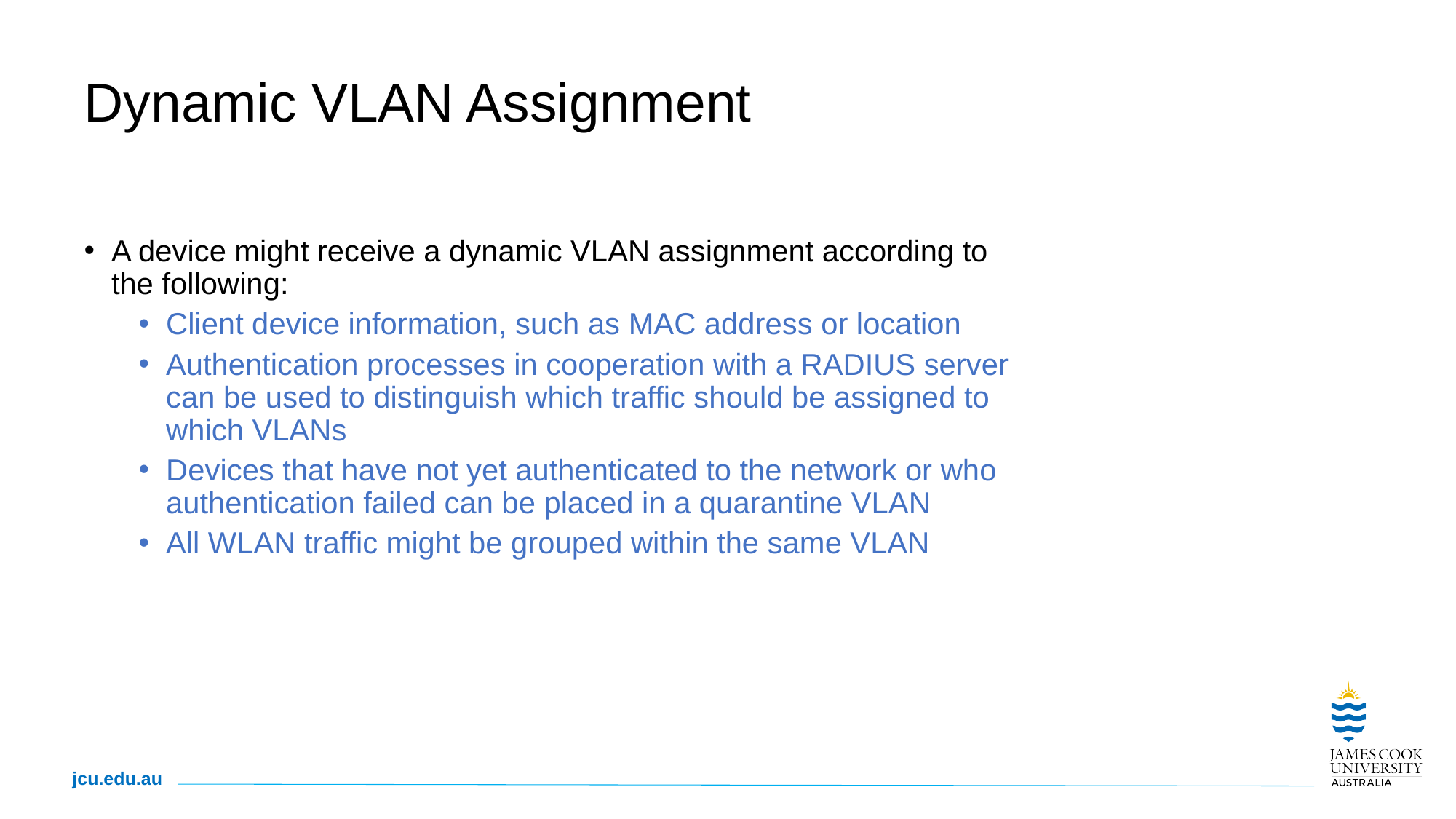

# Dynamic VLAN Assignment
A device might receive a dynamic VLAN assignment according to the following:
Client device information, such as MAC address or location
Authentication processes in cooperation with a RADIUS server can be used to distinguish which traffic should be assigned to which VLANs
Devices that have not yet authenticated to the network or who authentication failed can be placed in a quarantine VLAN
All WLAN traffic might be grouped within the same VLAN